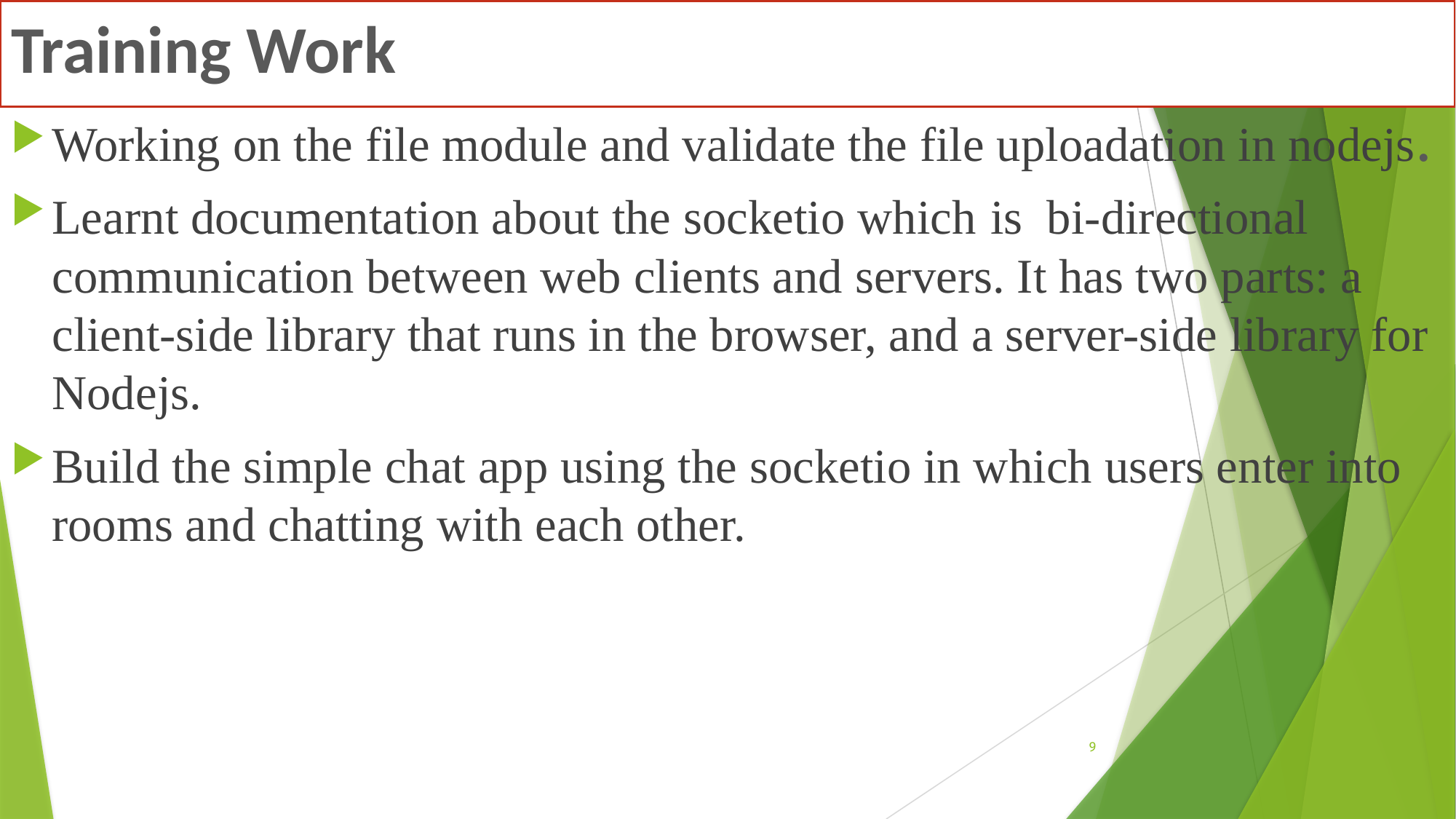

# Training Work
Working on the file module and validate the file uploadation in nodejs.
Learnt documentation about the socketio which is  bi-directional communication between web clients and servers. It has two parts: a client-side library that runs in the browser, and a server-side library for Nodejs.
Build the simple chat app using the socketio in which users enter into rooms and chatting with each other.

9